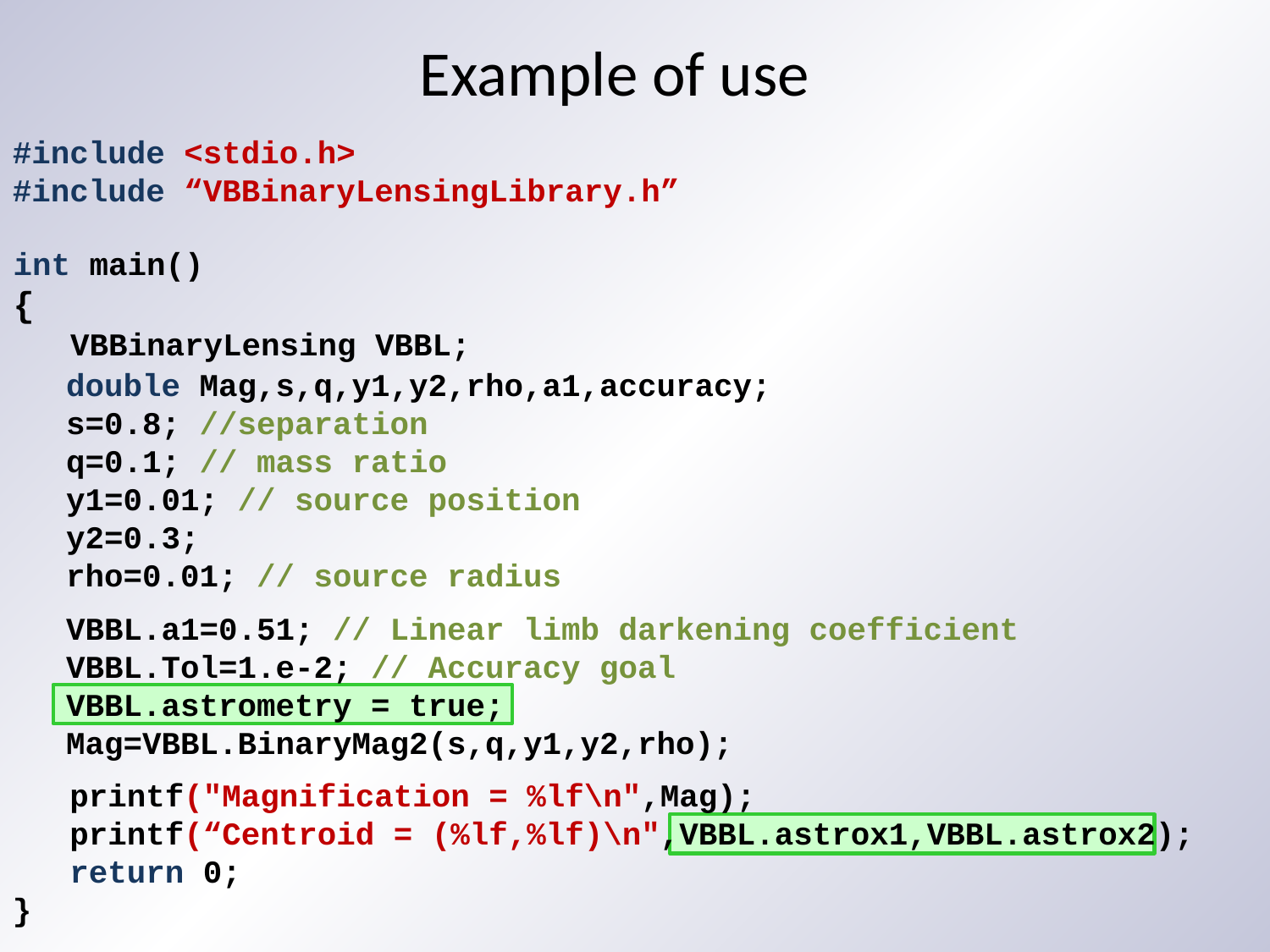

Example of use
#include <stdio.h>
#include “VBBinaryLensingLibrary.h”
int main()
{
   VBBinaryLensing VBBL;
   double Mag,s,q,y1,y2,rho,a1,accuracy;
   s=0.8; //separation
   q=0.1; // mass ratio
   y1=0.01; // source position
   y2=0.3;
   rho=0.01; // source radius
   VBBL.a1=0.51; // Linear limb darkening coefficient
   VBBL.Tol=1.e-2; // Accuracy goal
   VBBL.astrometry = true;
   Mag=VBBL.BinaryMag2(s,q,y1,y2,rho);

   printf("Magnification = %lf\n",Mag);
   printf(“Centroid = (%lf,%lf)\n",VBBL.astrox1,VBBL.astrox2);
   return 0;
}